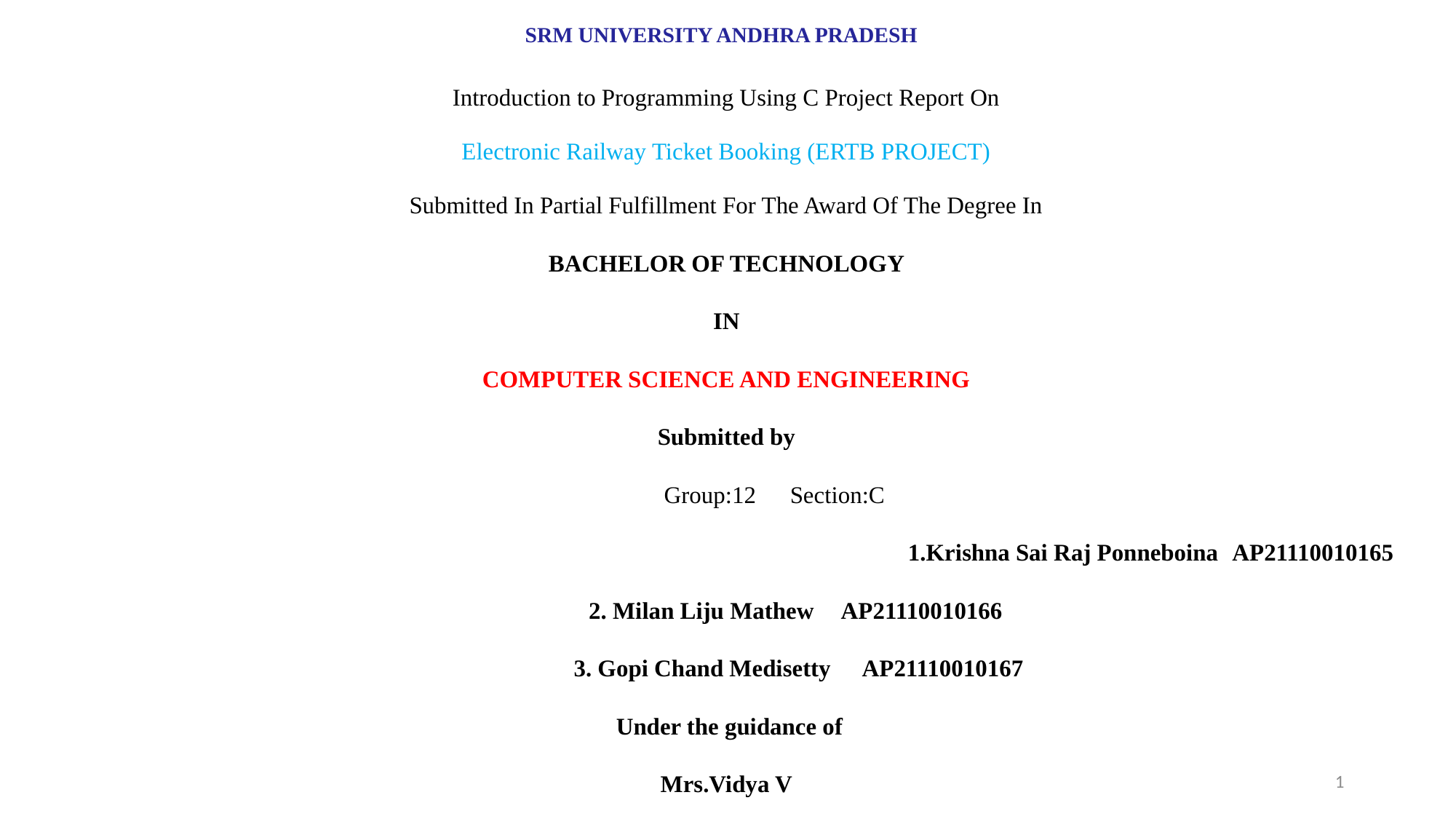

# SRM UNIVERSITY ANDHRA PRADESH
Introduction to Programming Using C Project Report On
Electronic Railway Ticket Booking (ERTB PROJECT)
Submitted In Partial Fulfillment For The Award Of The Degree In
BACHELOR OF TECHNOLOGY
IN
COMPUTER SCIENCE AND ENGINEERING
Submitted by
	          Group:12							 Section:C
1.Krishna Sai Raj Ponneboina  						AP21110010165
2. Milan Liju Mathew  							AP21110010166
3. Gopi Chand Medisetty 							AP21110010167
 Under the guidance of
Mrs.Vidya V

1